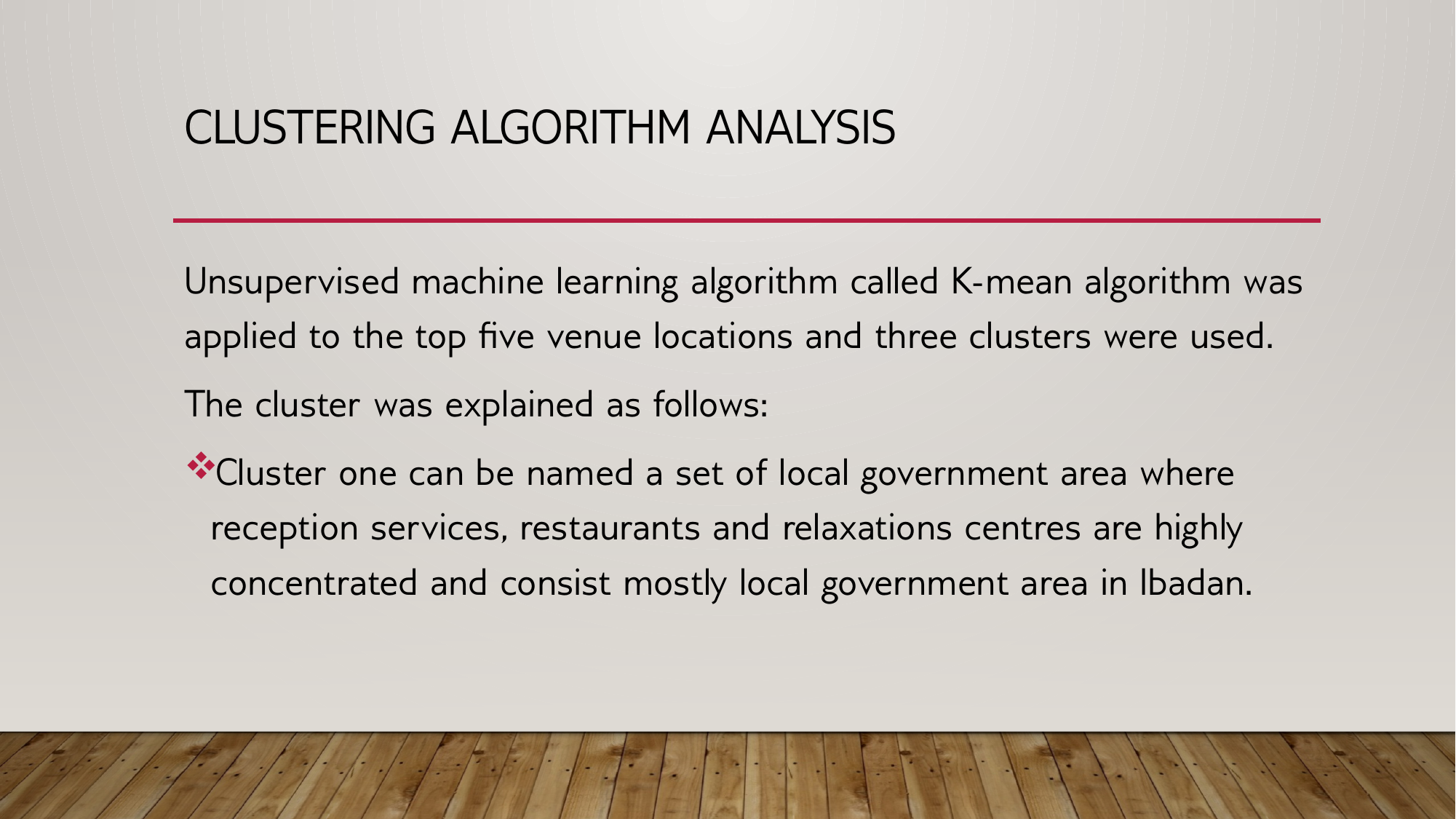

# Clustering algorithm analysis
Unsupervised machine learning algorithm called K-mean algorithm was applied to the top five venue locations and three clusters were used.
The cluster was explained as follows:
Cluster one can be named a set of local government area where reception services, restaurants and relaxations centres are highly concentrated and consist mostly local government area in Ibadan.